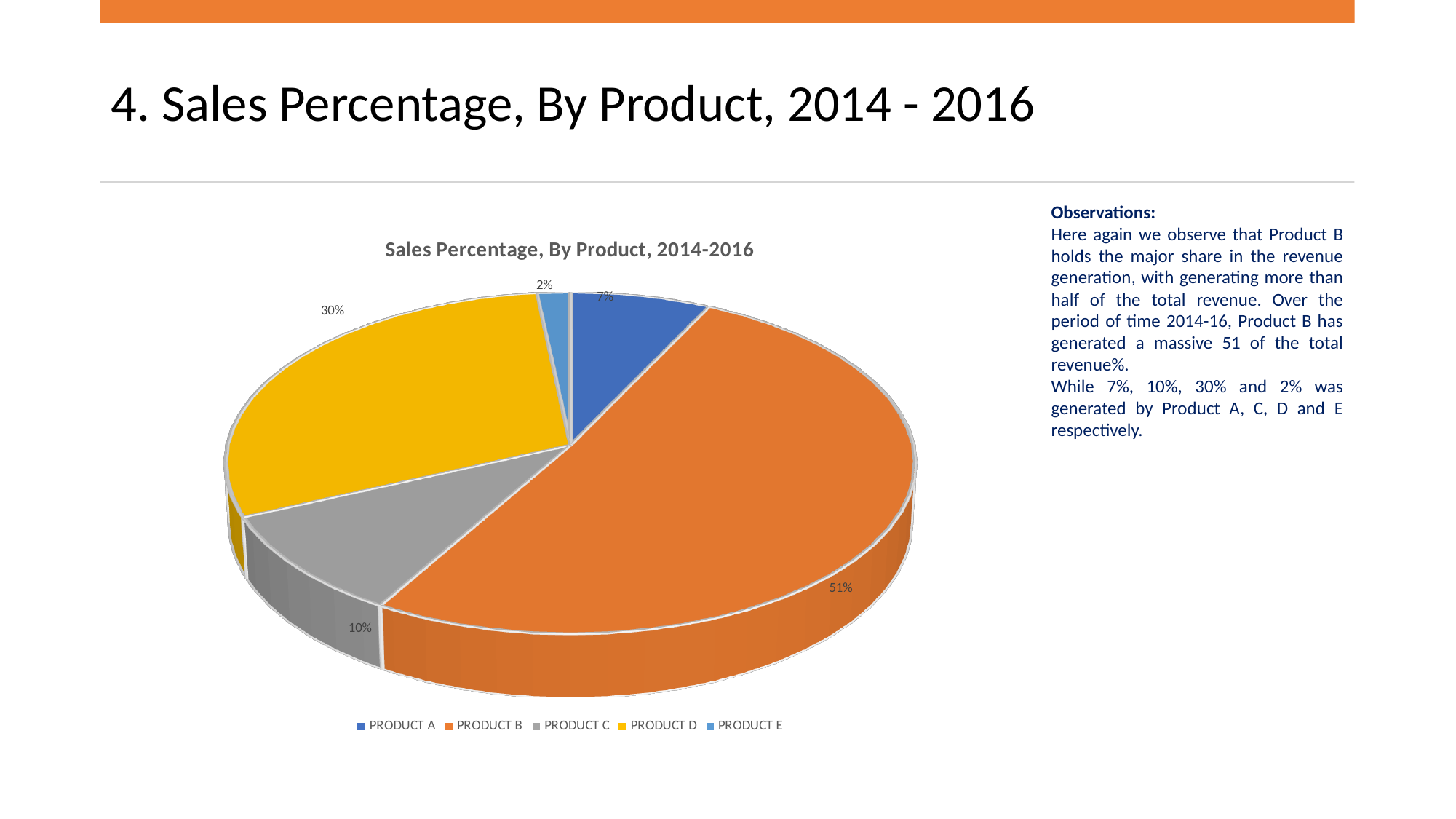

# 4. Sales Percentage, By Product, 2014 - 2016

Observations:
Here again we observe that Product B holds the major share in the revenue generation, with generating more than half of the total revenue. Over the period of time 2014-16, Product B has generated a massive 51 of the total revenue%.
While 7%, 10%, 30% and 2% was generated by Product A, C, D and E respectively.

[unsupported chart]